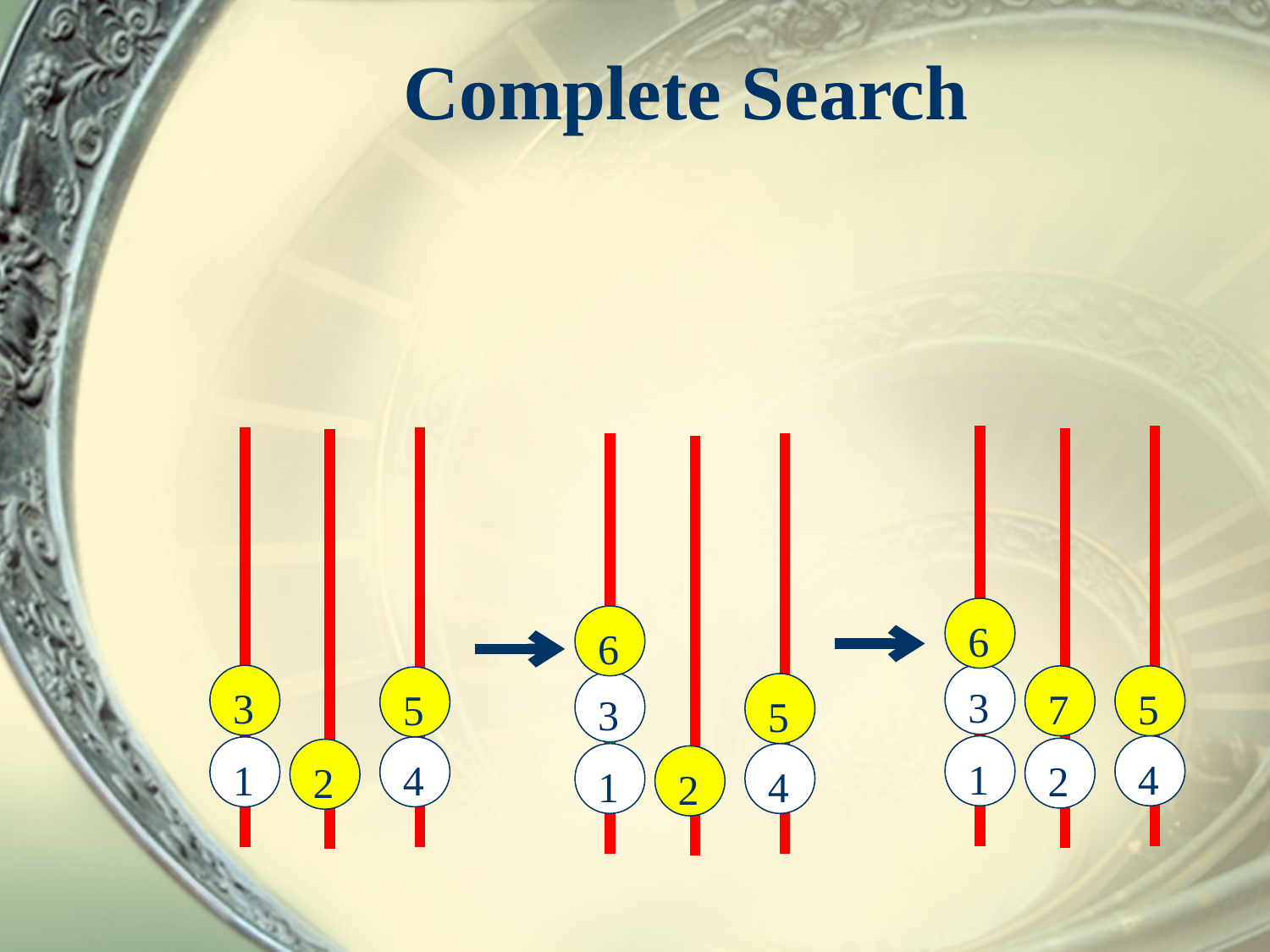

# Complete Search

6
6
3
3
7
5
5
3
5
1
4
1
4
2
2
1
4
2